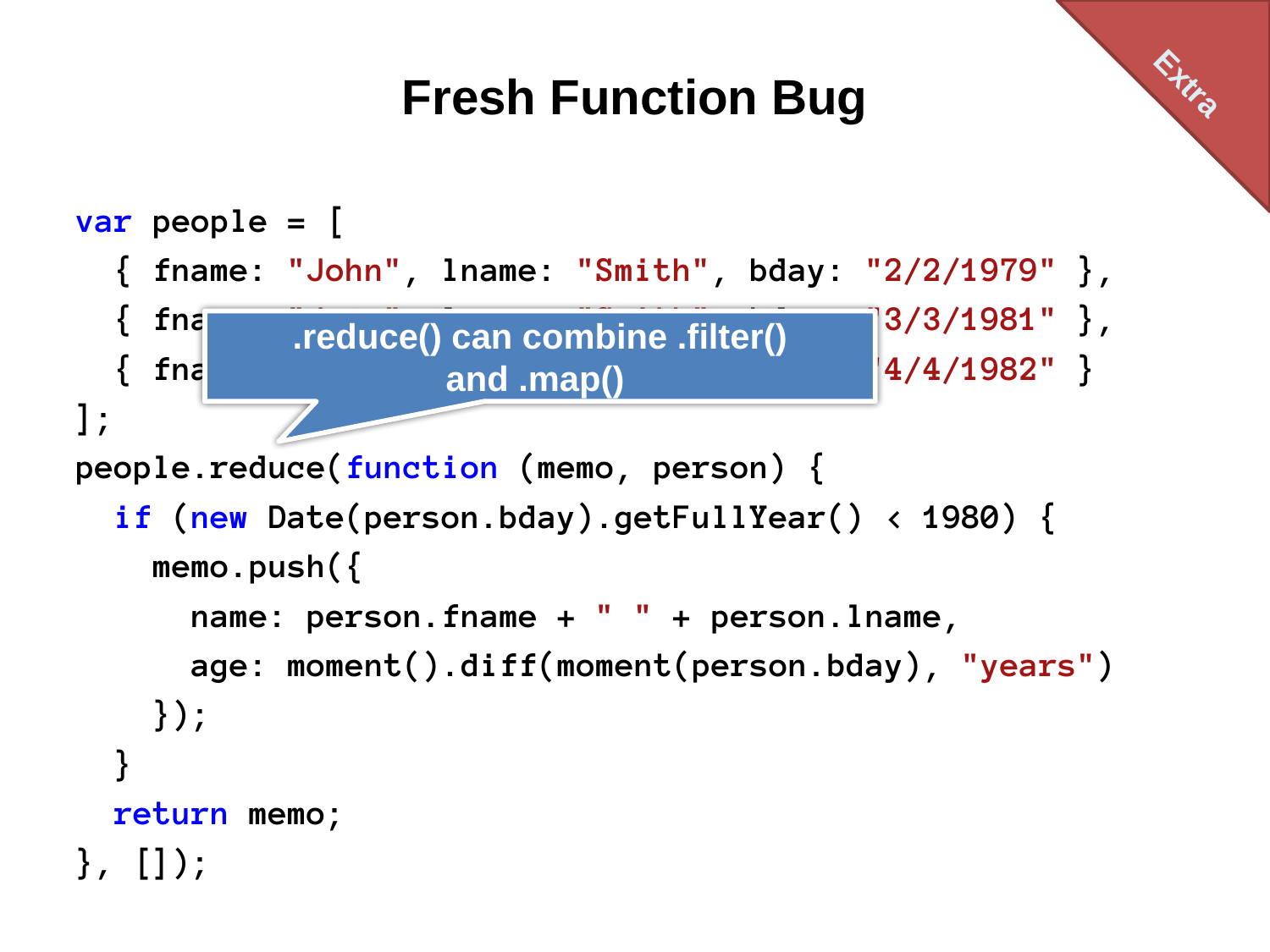

Extra
# Fresh Function Bug
var people = [
  { fname: "John", lname: "Smith", bday: "2/2/1979" },
  { fname: "Jane", lname: "Smith", bday: "3/3/1981" },
  { fname: "Jack", lname: "Smith", bday: "4/4/1982" }
];
people.reduce(function (memo, person) {
  if (new Date(person.bday).getFullYear() < 1980) {
    memo.push({
      name: person.fname + " " + person.lname,
      age: moment().diff(moment(person.bday), "years")
    });
  }
  return memo;
}, []);
.reduce() can combine .filter() and .map()